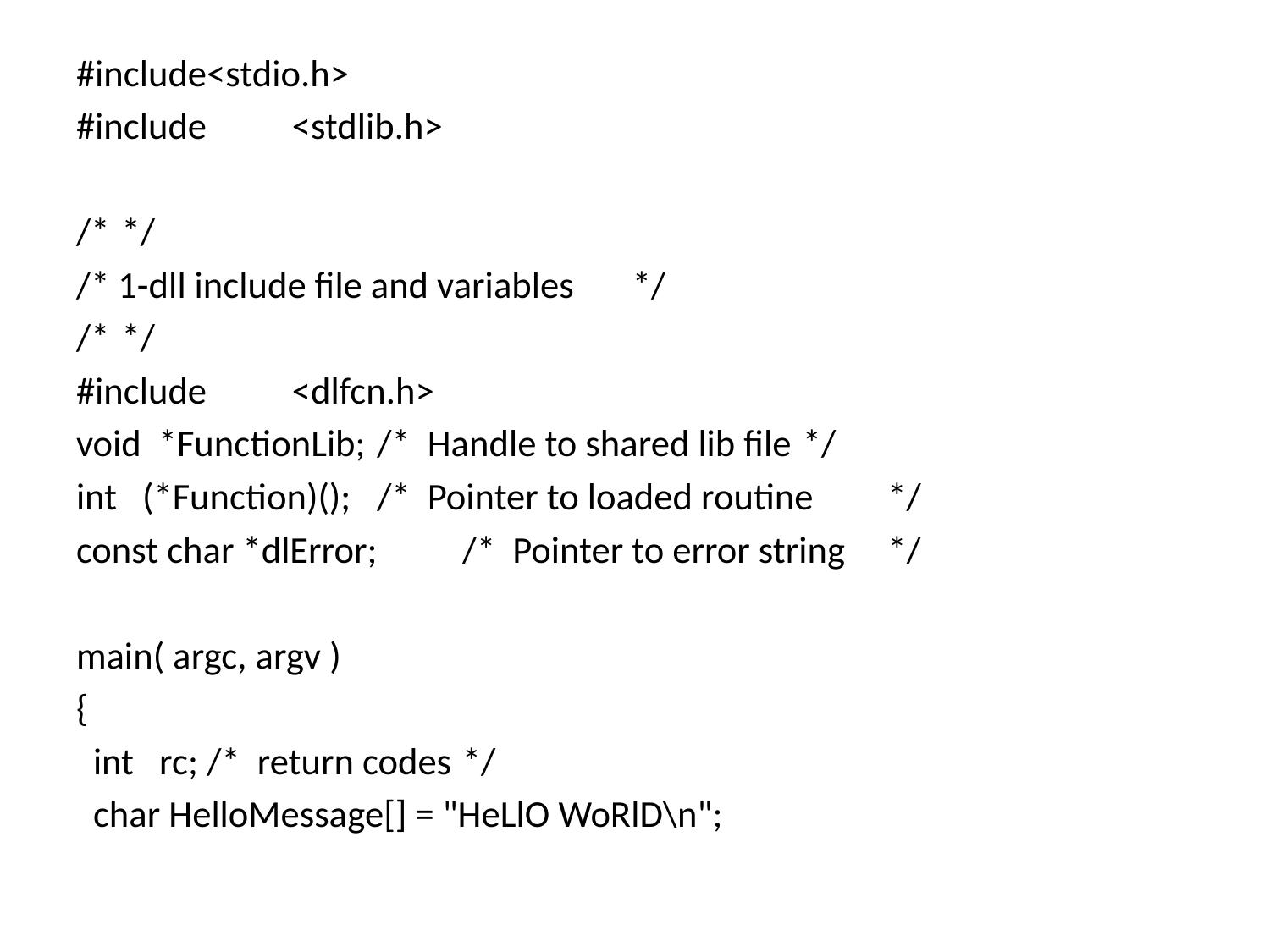

#include<stdio.h>
#include	<stdlib.h>

/*								*/
/* 1-dll include file and variables	*/
/*								*/
#include	<dlfcn.h>
void  *FunctionLib;		/*  Handle to shared lib file	*/
int   (*Function)();		/*  Pointer to loaded routine	*/
const char *dlError;		/*  Pointer to error string		*/

main( argc, argv )
{
  int   rc;				/*  return codes 			*/
  char HelloMessage[] = "HeLlO WoRlD\n";